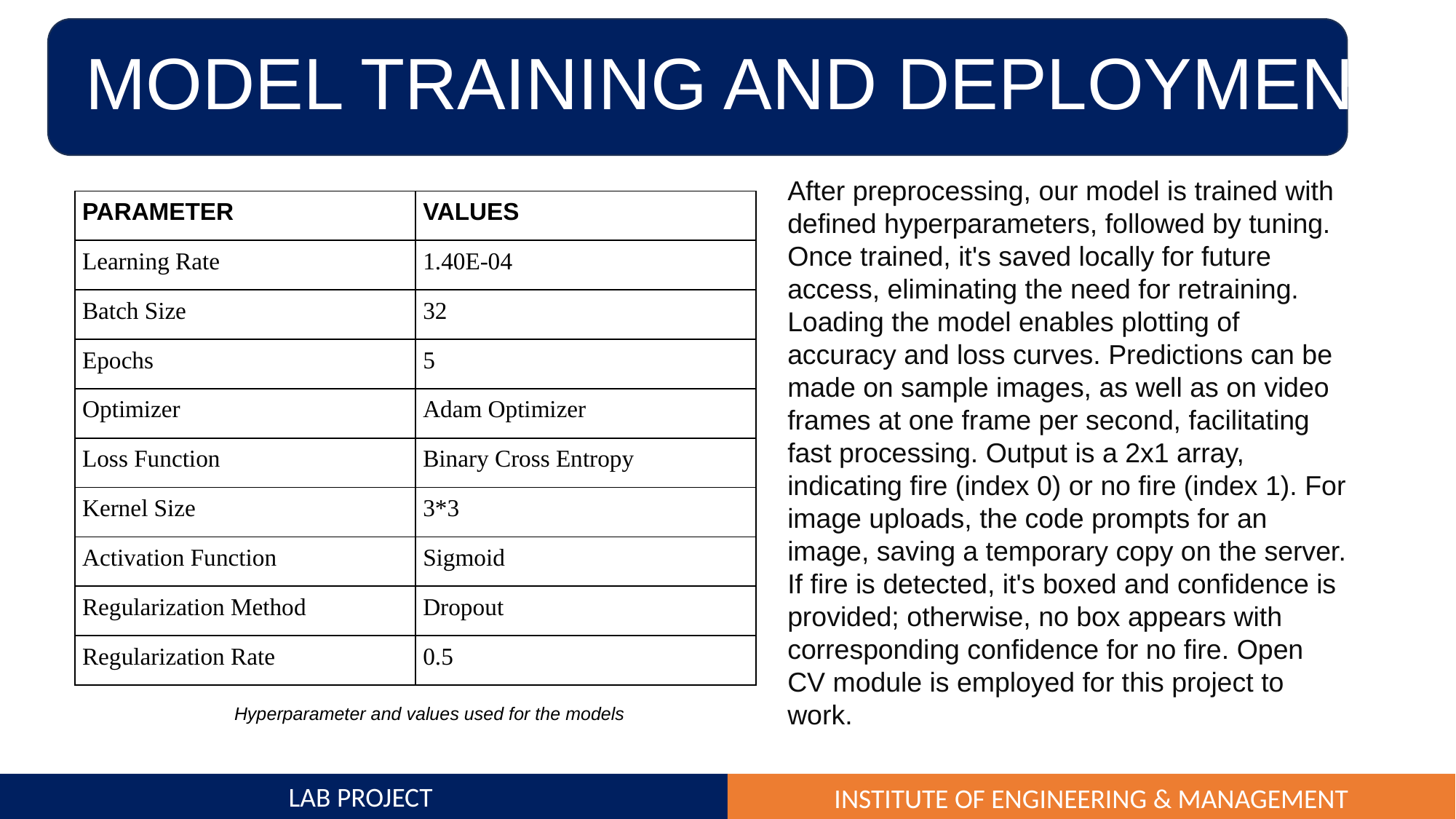

MODEL TRAINING AND DEPLOYMENT
After preprocessing, our model is trained with defined hyperparameters, followed by tuning. Once trained, it's saved locally for future access, eliminating the need for retraining. Loading the model enables plotting of accuracy and loss curves. Predictions can be made on sample images, as well as on video frames at one frame per second, facilitating fast processing. Output is a 2x1 array, indicating fire (index 0) or no fire (index 1). For image uploads, the code prompts for an image, saving a temporary copy on the server. If fire is detected, it's boxed and confidence is provided; otherwise, no box appears with corresponding confidence for no fire. Open CV module is employed for this project to work.
| PARAMETER | VALUES |
| --- | --- |
| Learning Rate | 1.40E-04 |
| Batch Size | 32 |
| Epochs | 5 |
| Optimizer | Adam Optimizer |
| Loss Function | Binary Cross Entropy |
| Kernel Size | 3\*3 |
| Activation Function | Sigmoid |
| Regularization Method | Dropout |
| Regularization Rate | 0.5 |

Hyperparameter and values used for the models
LAB PROJECT
INSTITUTE OF ENGINEERING & MANAGEMENT